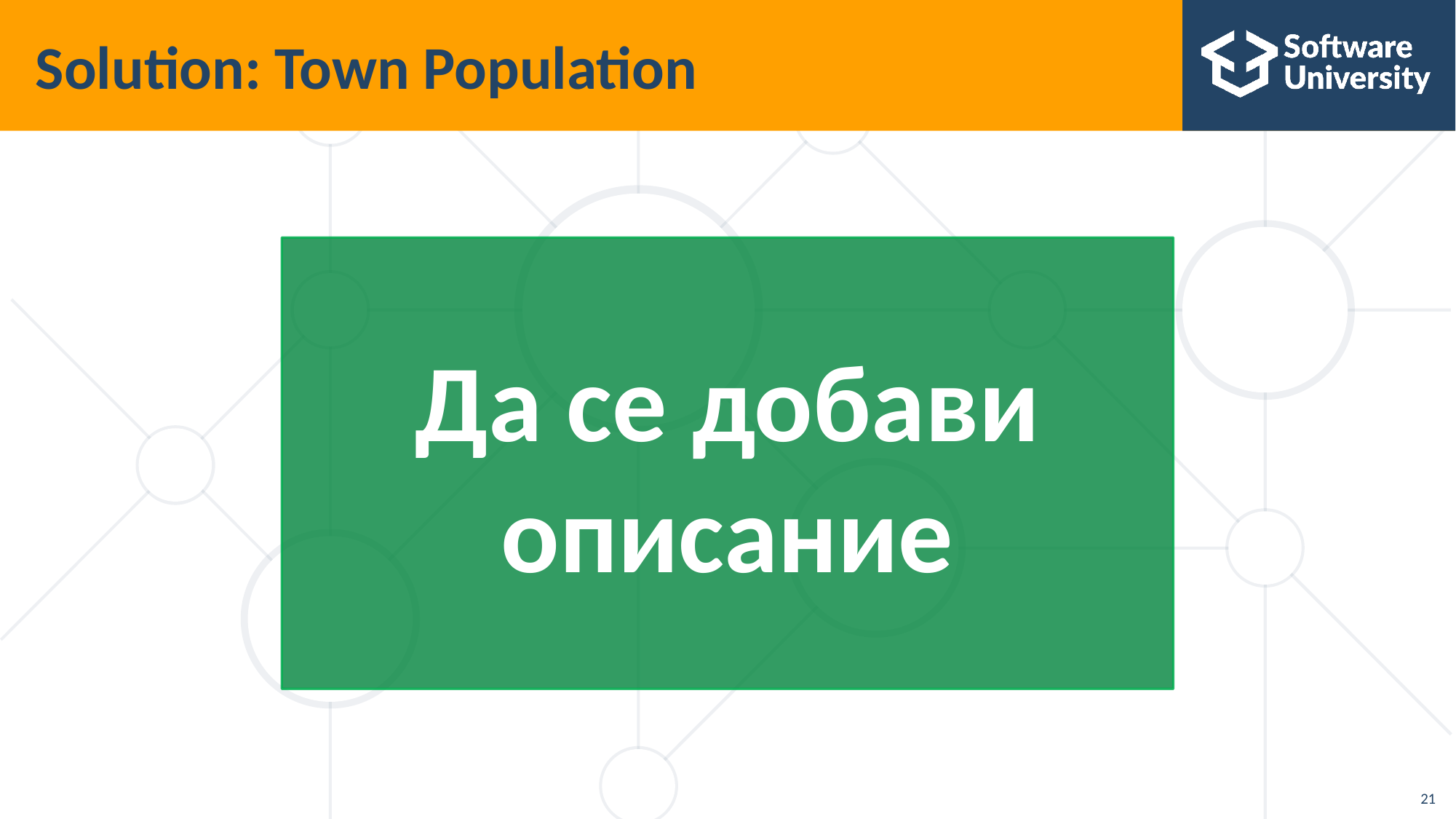

# Solution: Town Population

Да се добави описание
21